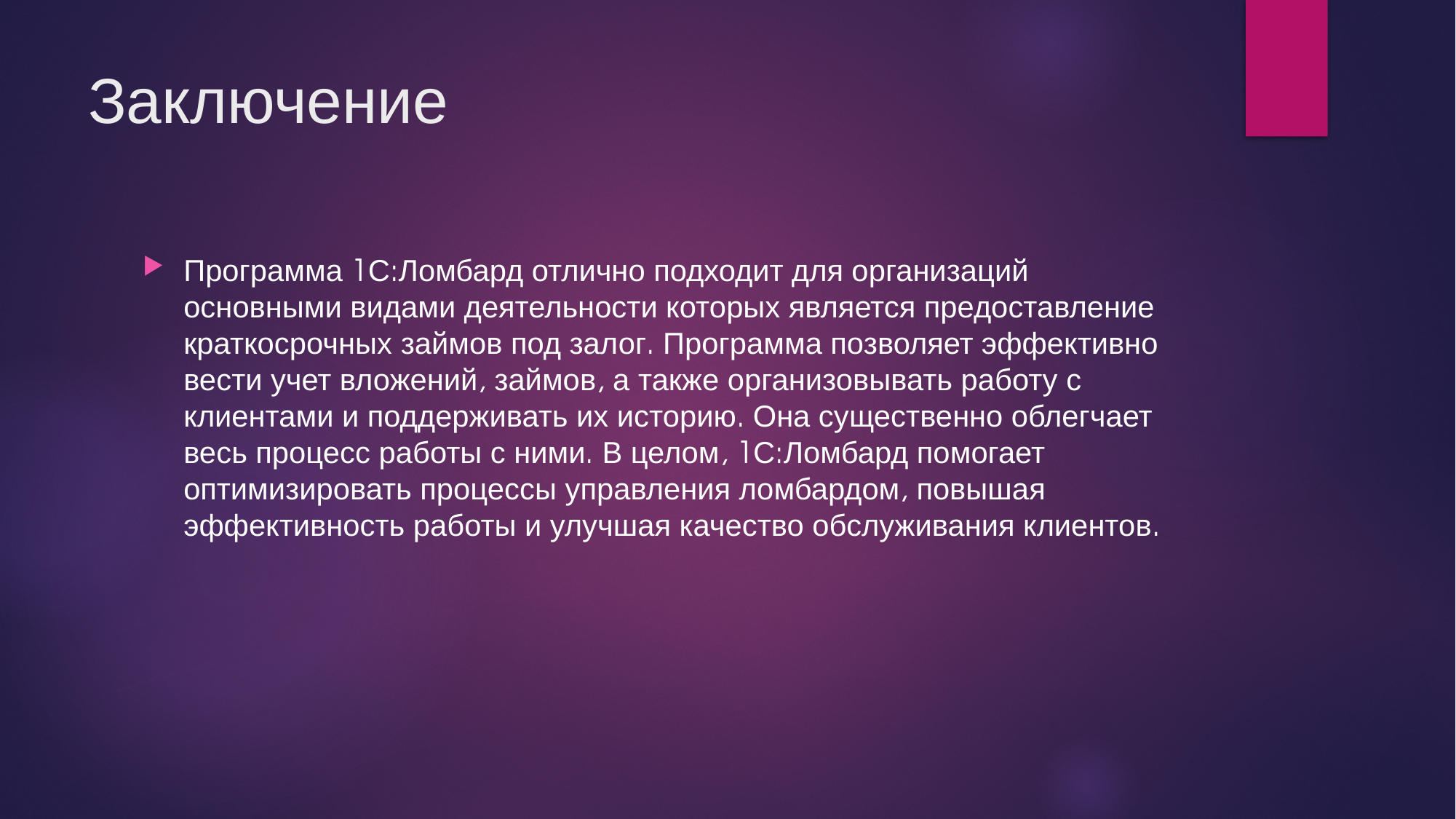

# Заключение
Программа 1С:Ломбард отлично подходит для организаций основными видами деятельности которых является предоставление краткосрочных займов под залог. Программа позволяет эффективно вести учет вложений, займов, а также организовывать работу с клиентами и поддерживать их историю. Она существенно облегчает весь процесс работы с ними. В целом, 1С:Ломбард помогает оптимизировать процессы управления ломбардом, повышая эффективность работы и улучшая качество обслуживания клиентов.